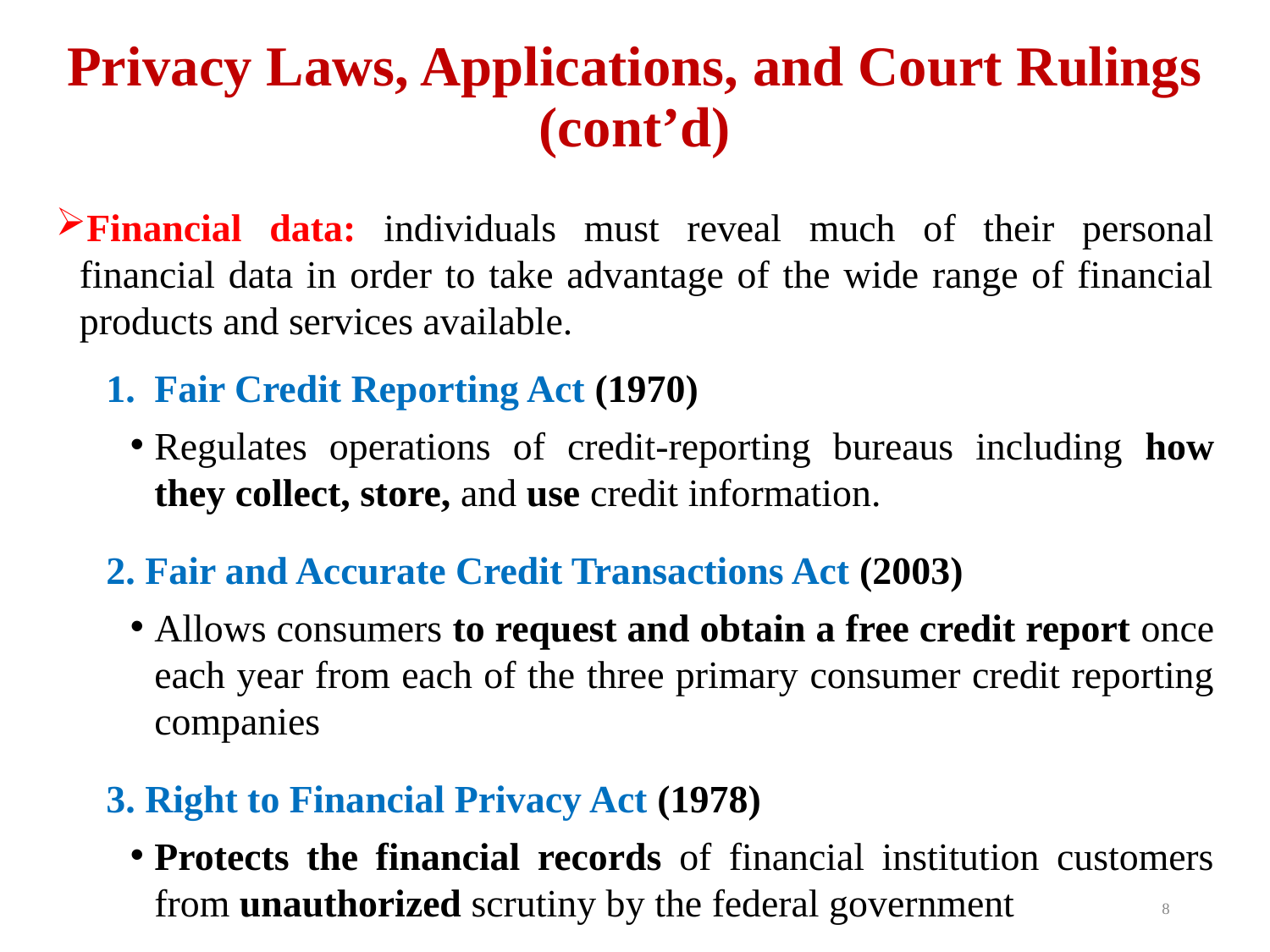

# Privacy Laws, Applications, and Court Rulings (cont’d)
Financial data: individuals must reveal much of their personal financial data in order to take advantage of the wide range of financial products and services available.
Fair Credit Reporting Act (1970)
Regulates operations of credit-reporting bureaus including how they collect, store, and use credit information.
2. Fair and Accurate Credit Transactions Act (2003)​
Allows consumers to request and obtain a free credit report once each year from each of the three primary consumer credit reporting companies
3. Right to Financial Privacy Act (1978)
Protects the financial records of financial institution customers from unauthorized scrutiny by the federal government
8